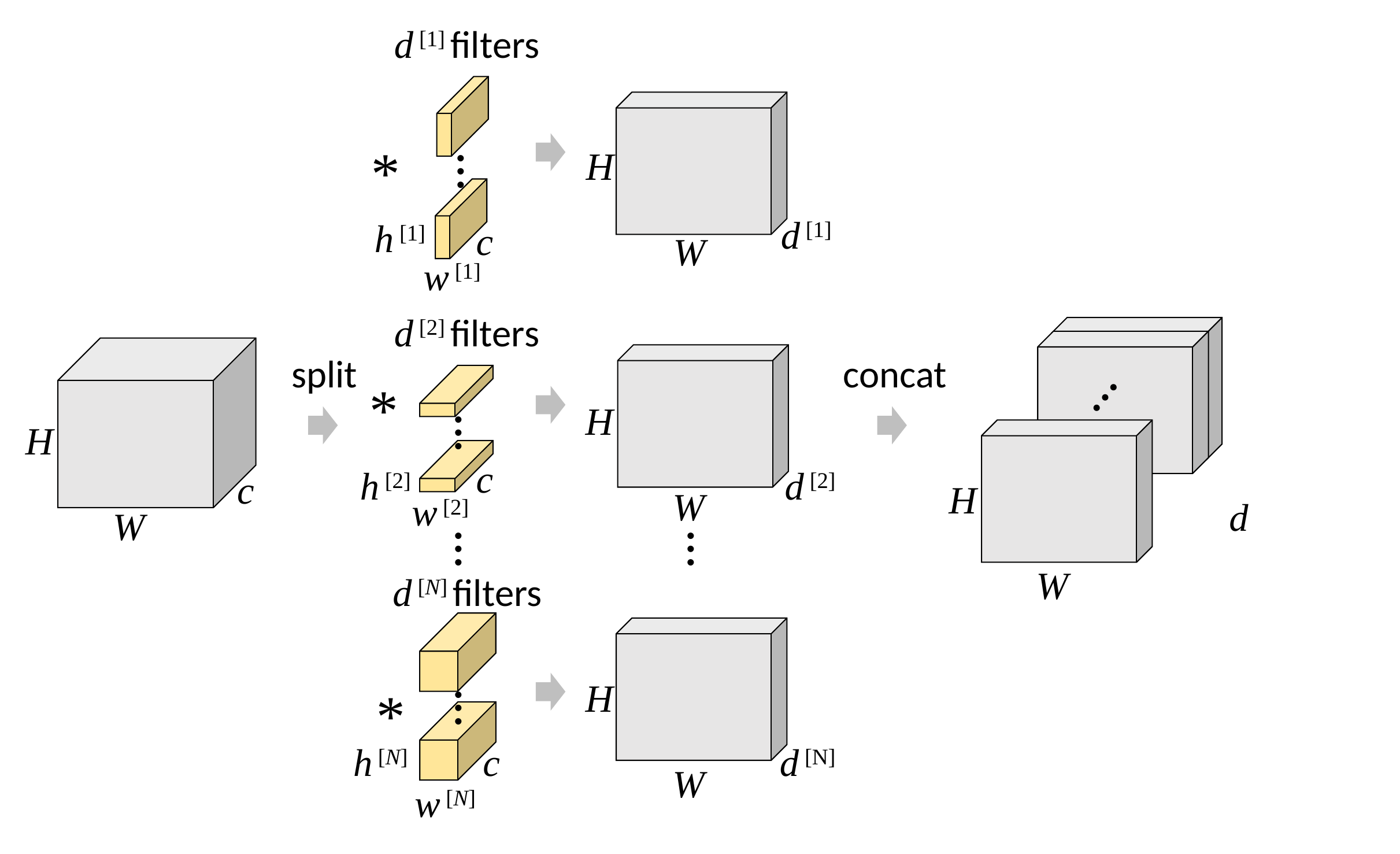

d [1] filters

*
…

H

d1
d [1]
h [1]
c
W
w [1]
d [2] filters

split

concat

*
…

H
…

H

c
d [2]
h [2]
c
H
W
w [2]
d
W
…
…
W
d [N] filters

H
…

*

d [N]
h [N]
c
W
w [N]